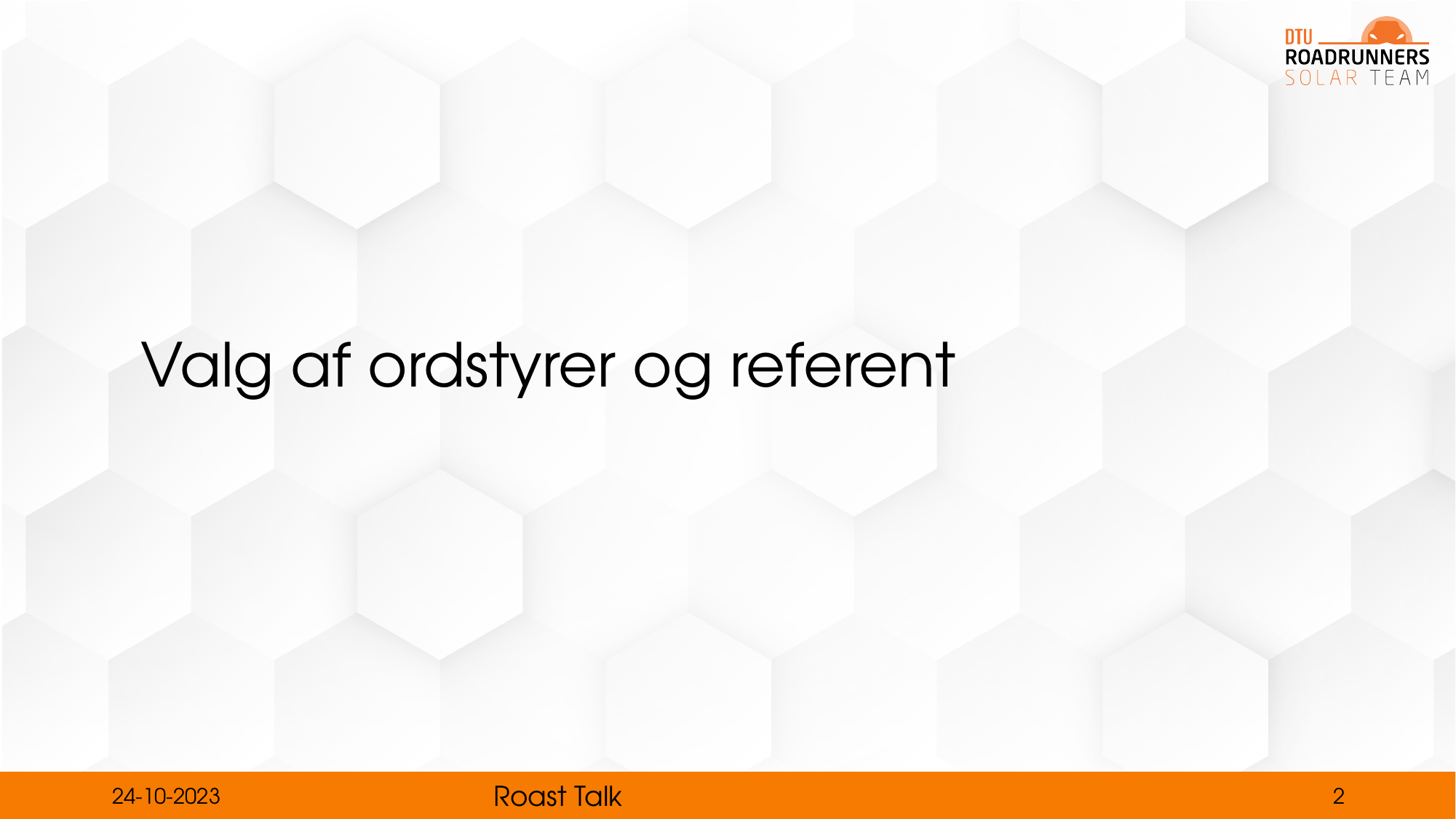

# Valg af ordstyrer og referent
2
24-10-2023
Roast Talk